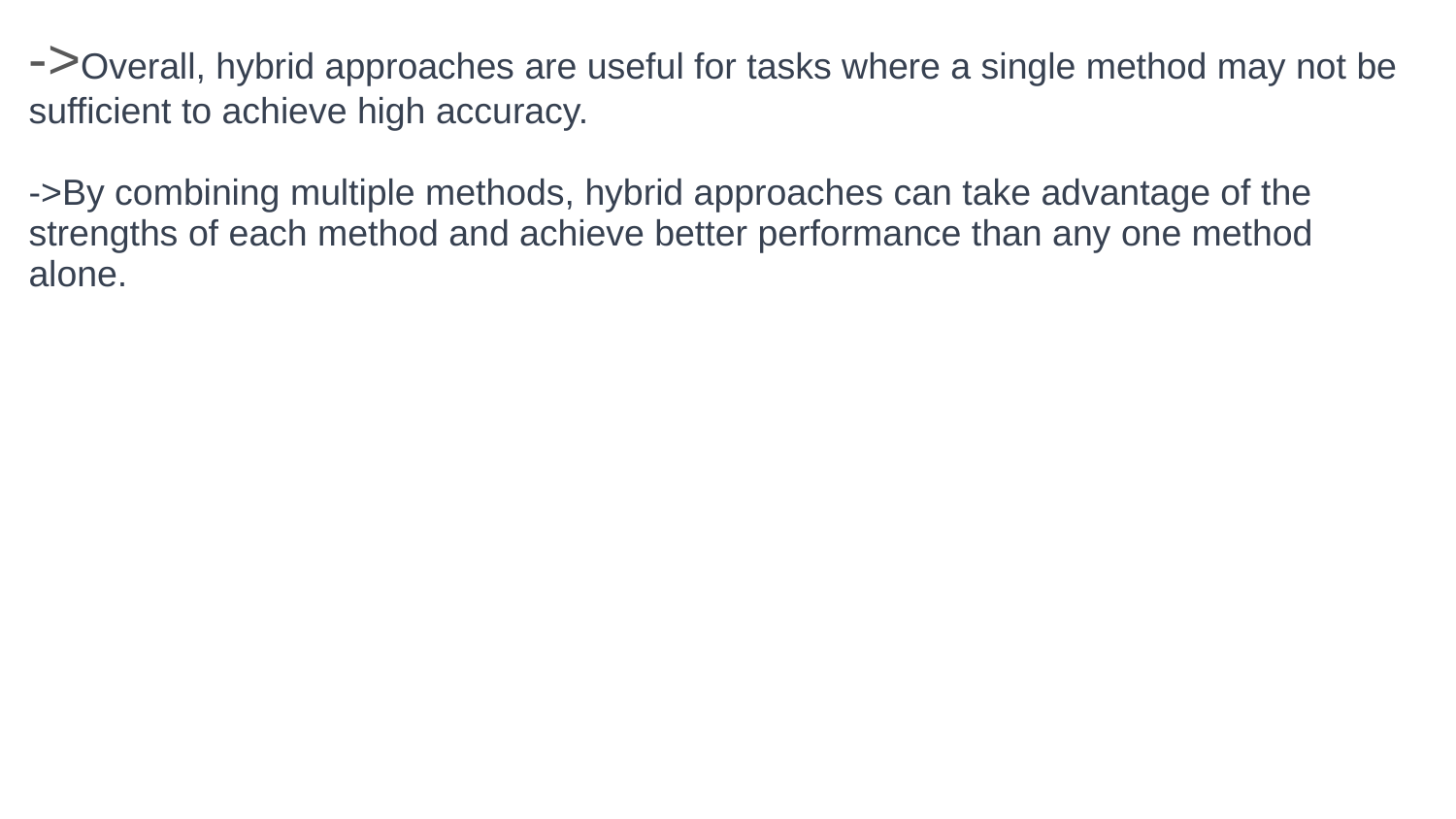

->Overall, hybrid approaches are useful for tasks where a single method may not be sufficient to achieve high accuracy.

->By combining multiple methods, hybrid approaches can take advantage of the strengths of each method and achieve better performance than any one method alone.